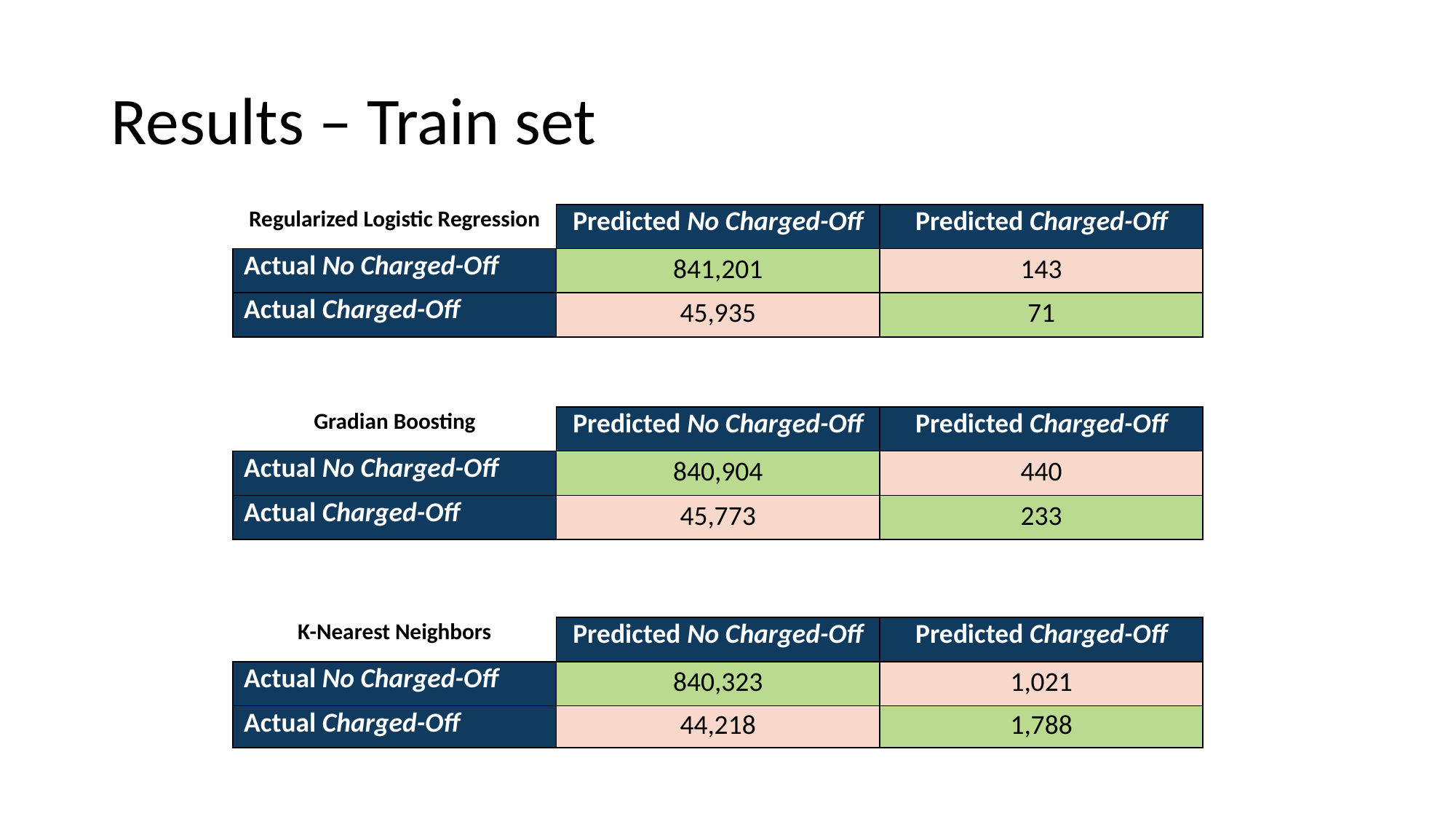

# Results – Train set

| Regularized Logistic Regression | Predicted No Charged-Off | Predicted Charged-Off |
| --- | --- | --- |
| Actual No Charged-Off | 841,201 | 143 |
| Actual Charged-Off | 45,935 | 71 |

| Gradian Boosting | Predicted No Charged-Off | Predicted Charged-Off |
| --- | --- | --- |
| Actual No Charged-Off | 840,904 | 440 |
| Actual Charged-Off | 45,773 | 233 |

| K-Nearest Neighbors | Predicted No Charged-Off | Predicted Charged-Off |
| --- | --- | --- |
| Actual No Charged-Off | 840,323 | 1,021 |
| Actual Charged-Off | 44,218 | 1,788 |